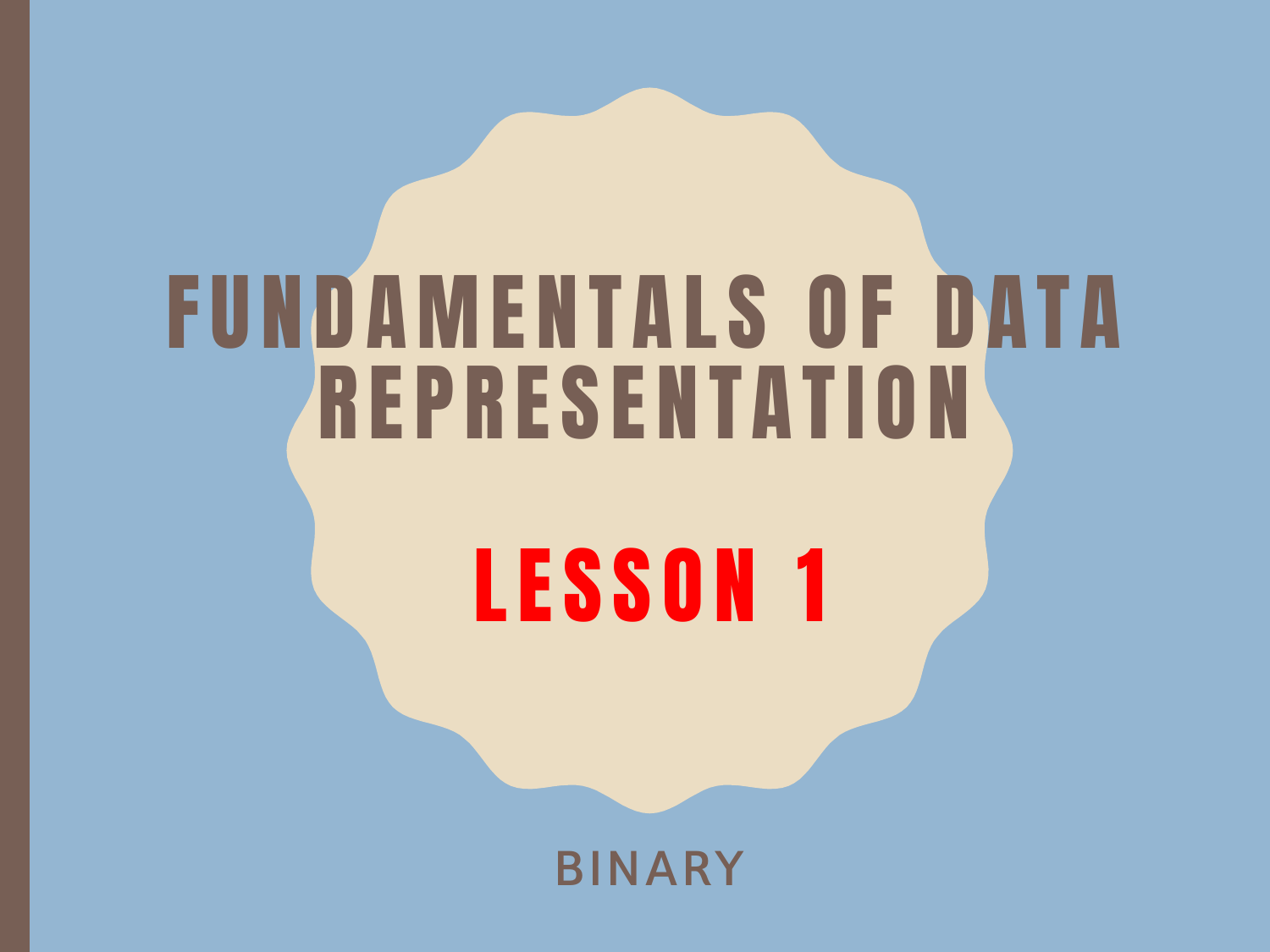

# Fundamentals of Data Representation Lesson 1
Binary